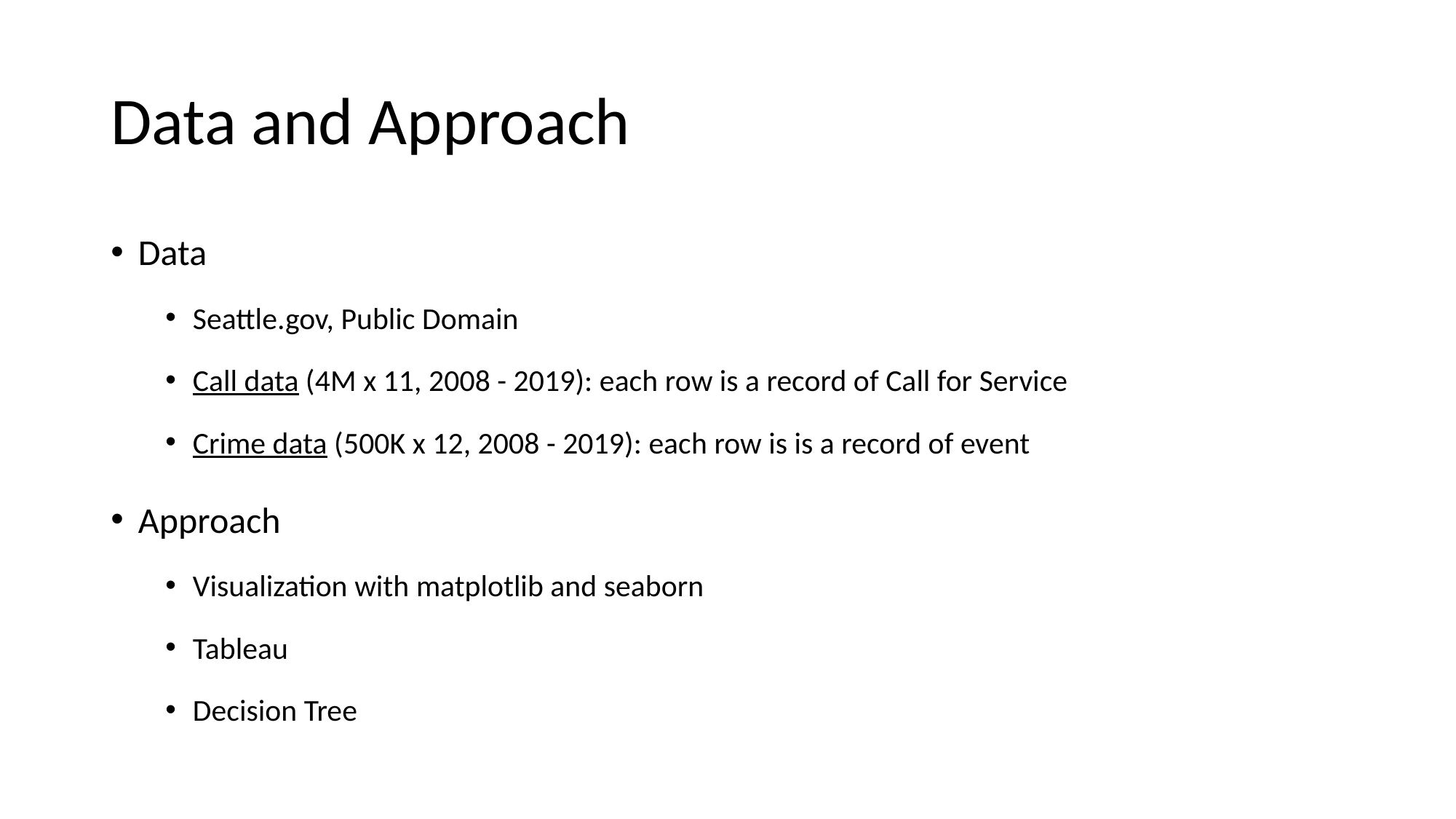

# Data and Approach
Data
Seattle.gov, Public Domain
Call data (4M x 11, 2008 - 2019): each row is a record of Call for Service
Crime data (500K x 12, 2008 - 2019): each row is is a record of event
Approach
Visualization with matplotlib and seaborn
Tableau
Decision Tree